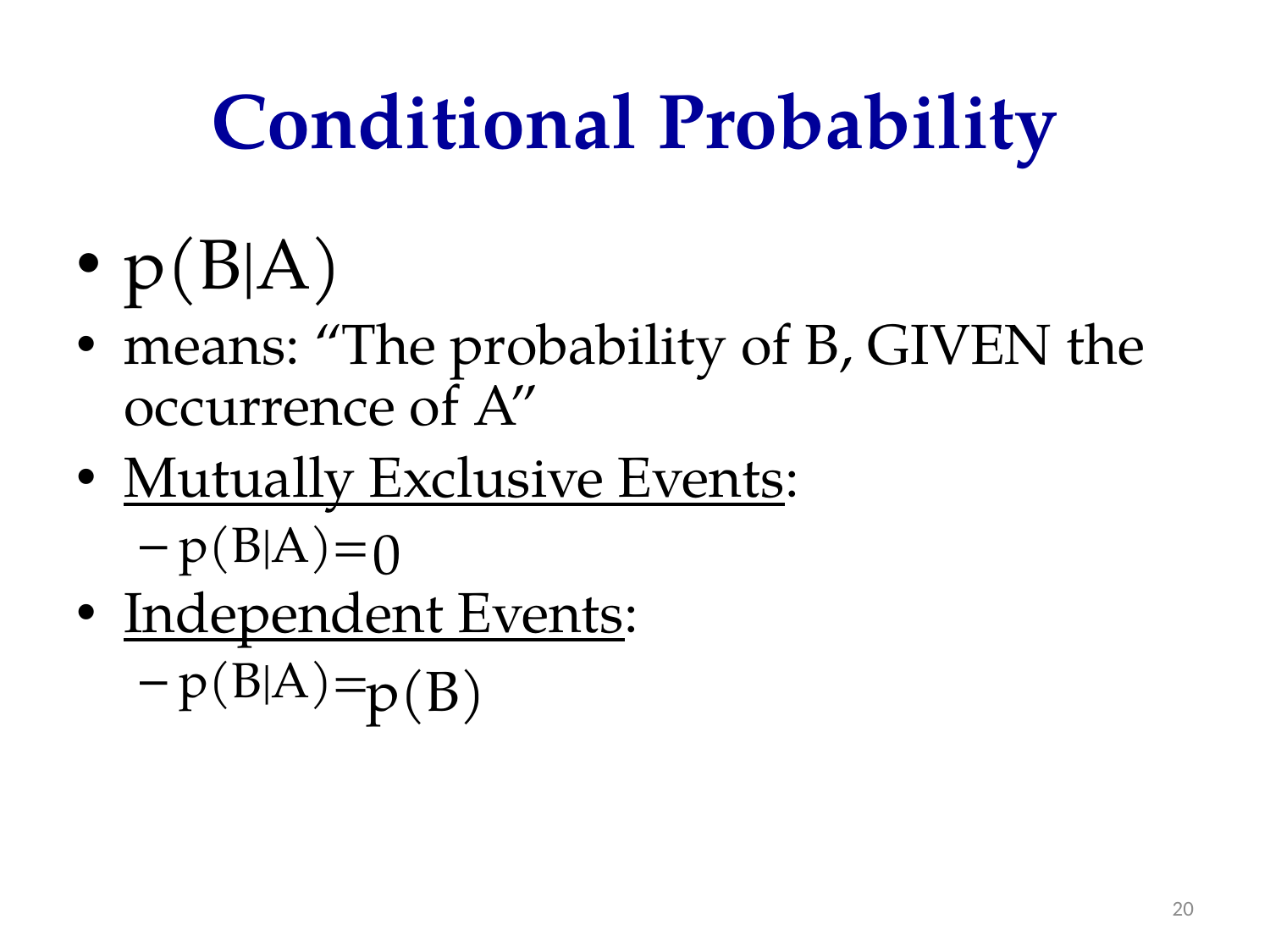

# Conditional Probability
p(B|A)
means: “The probability of B, GIVEN the occurrence of A”
Mutually Exclusive Events:
p(B|A)=
Independent Events:
p(B|A)=
0
p(B)
20